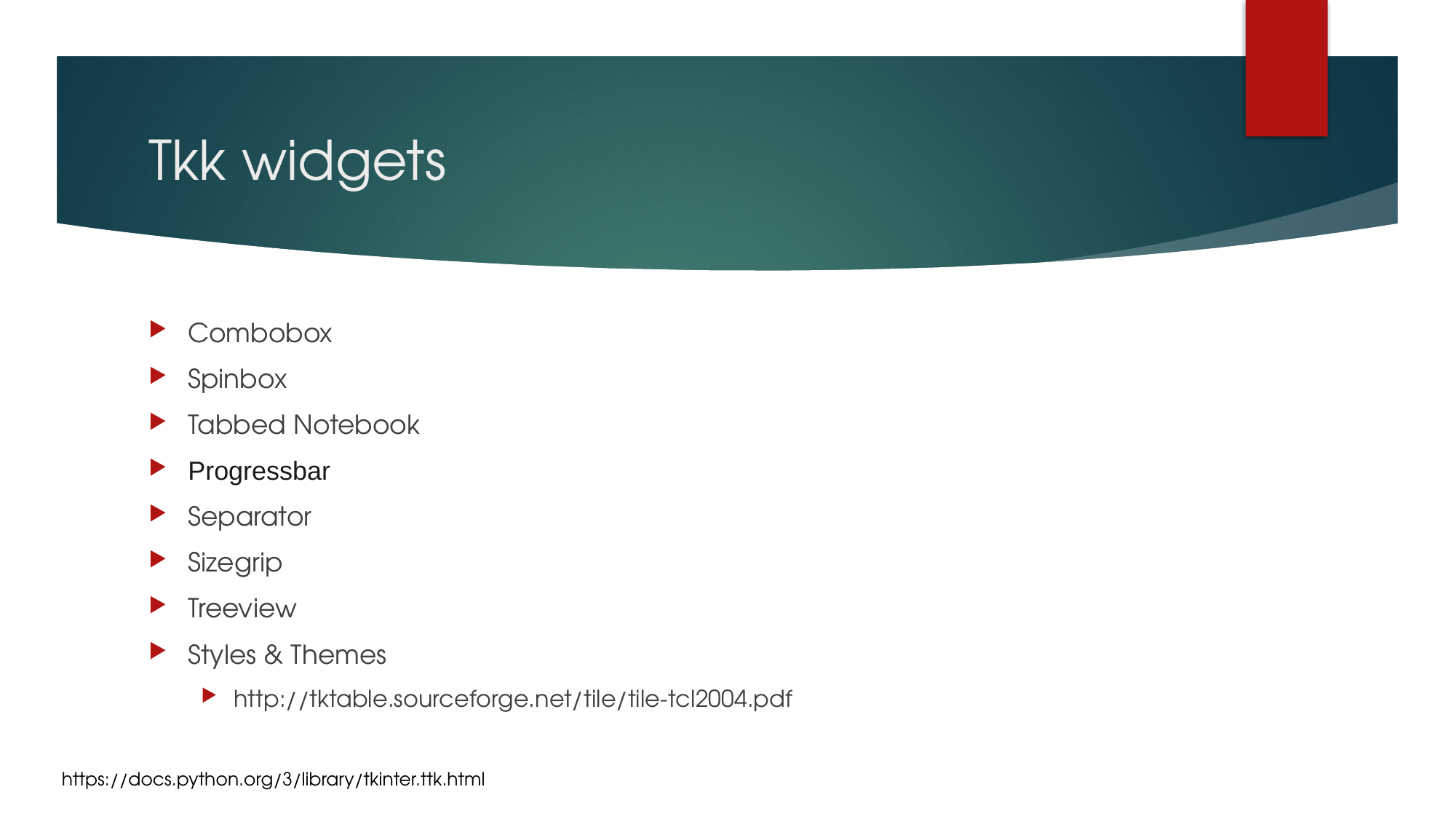

# Tkk widgets
Combobox
Spinbox
Tabbed Notebook
Progressbar
Separator
Sizegrip
Treeview
Styles & Themes
http://tktable.sourceforge.net/tile/tile-tcl2004.pdf
https://docs.python.org/3/library/tkinter.ttk.html